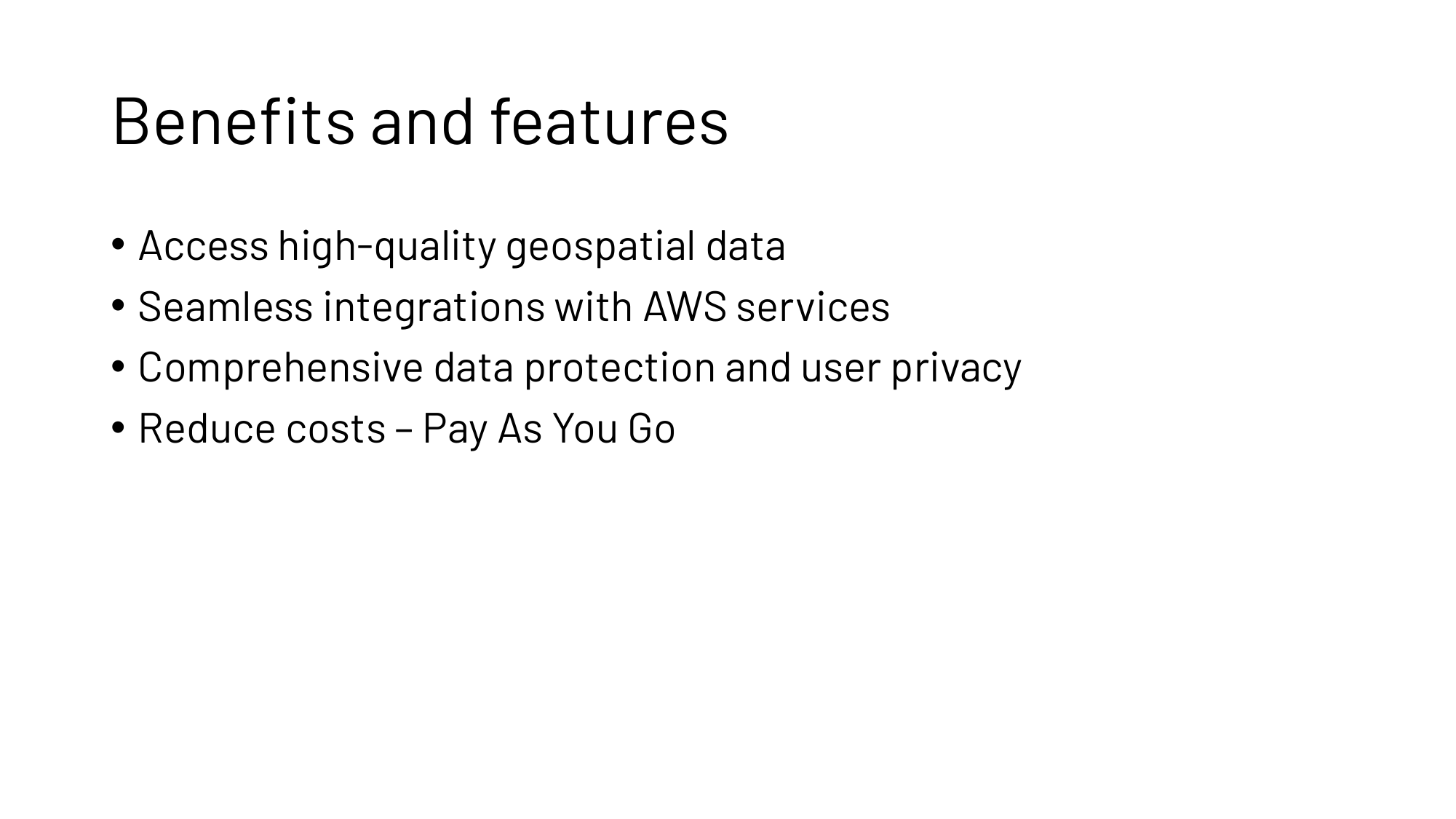

# Benefits and features
Access high-quality geospatial data
Seamless integrations with AWS services
Comprehensive data protection and user privacy
Reduce costs – Pay As You Go